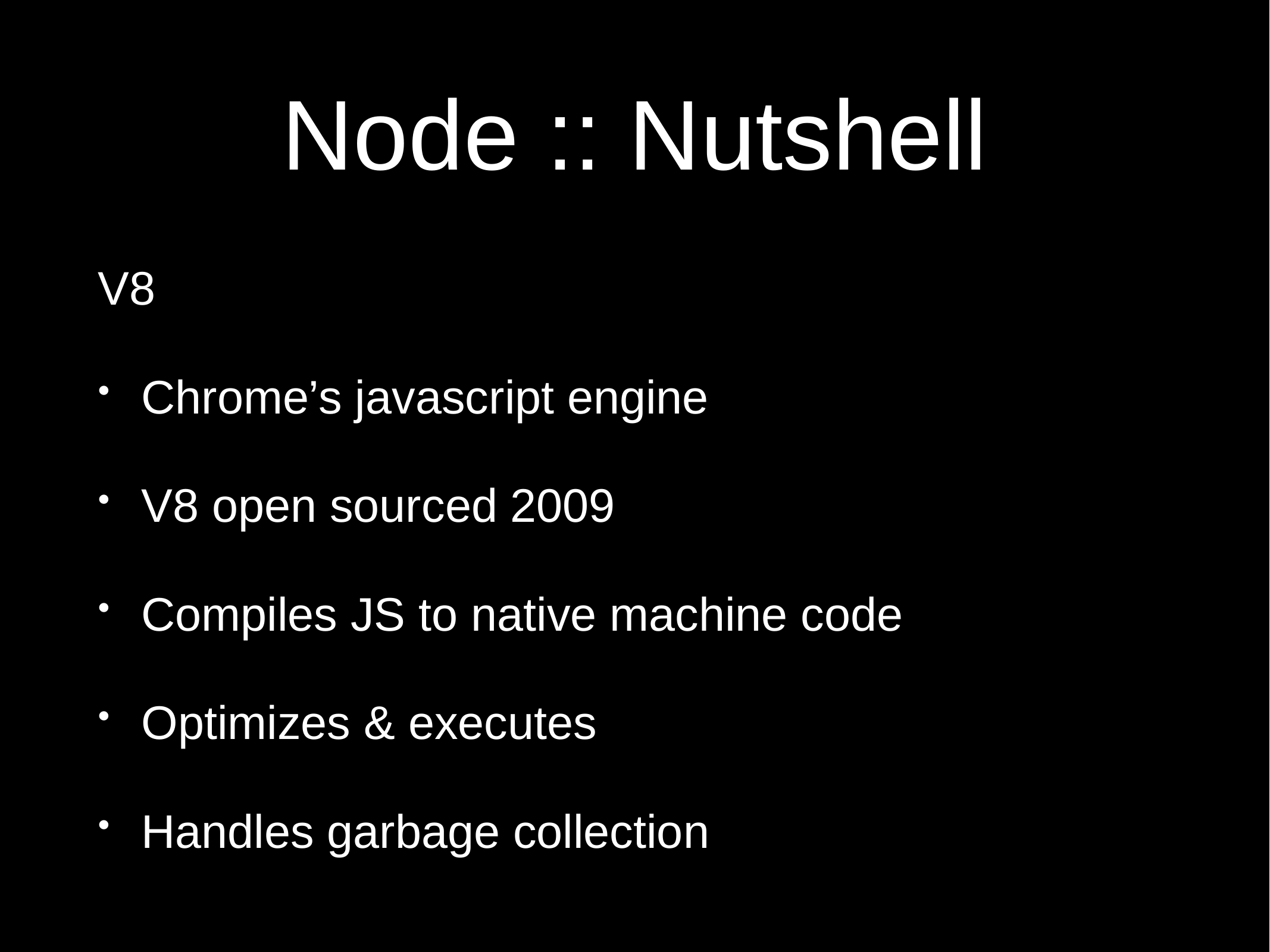

# Node :: Nutshell
V8
Chrome’s javascript engine
V8 open sourced 2009
Compiles JS to native machine code
Optimizes & executes
Handles garbage collection